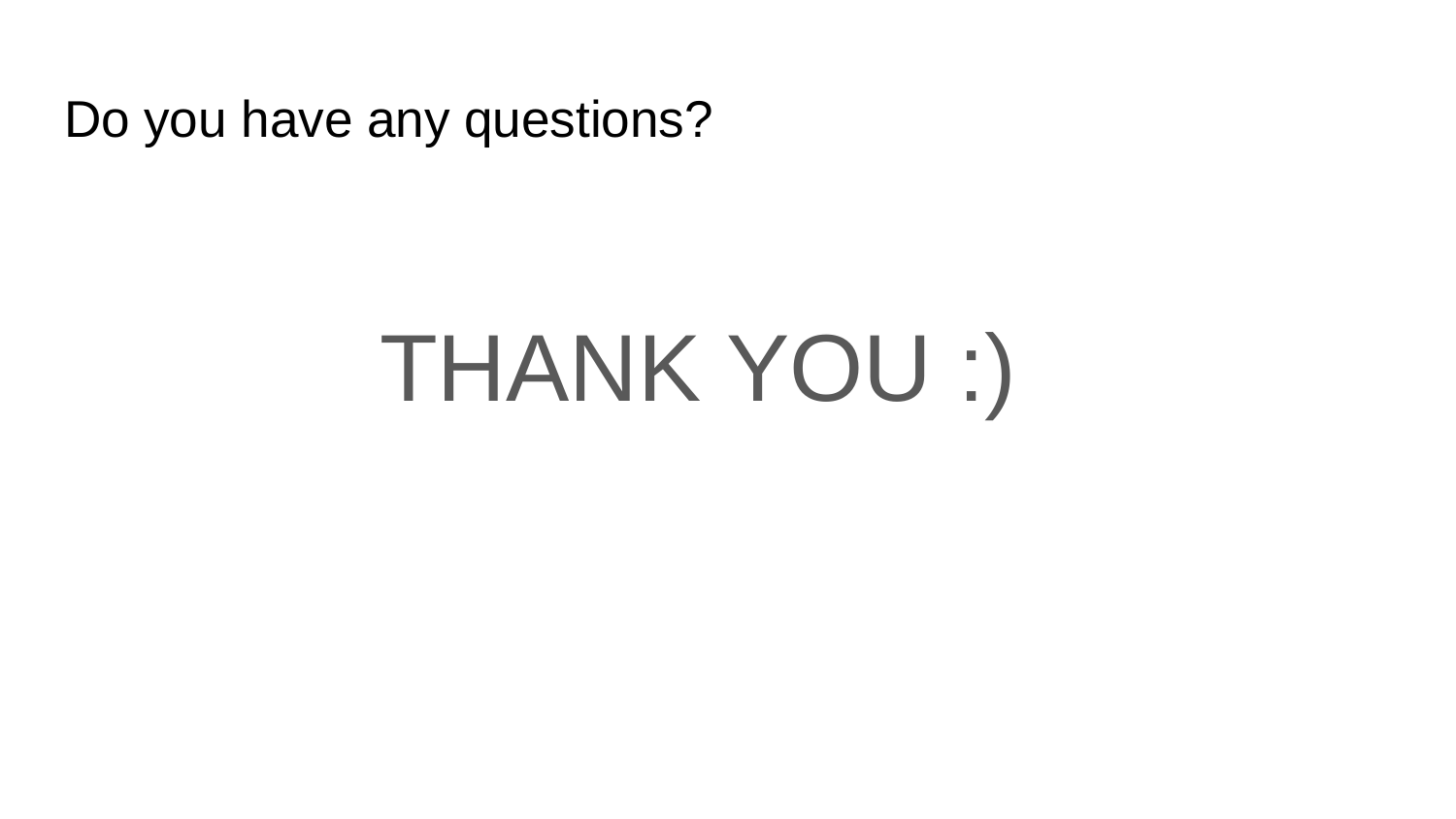

# Do you have any questions?
THANK YOU :)